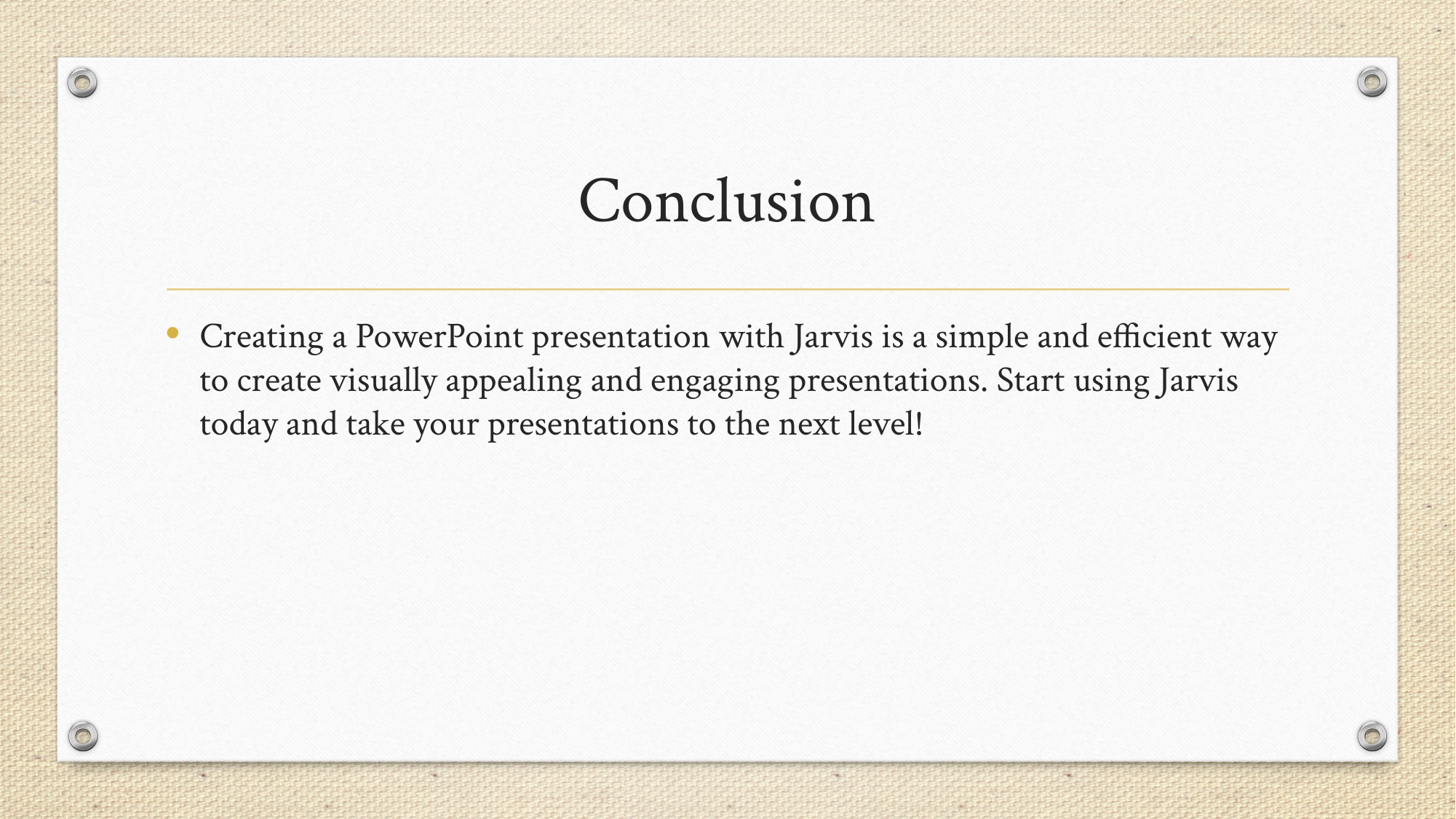

# Conclusion
Creating a PowerPoint presentation with Jarvis is a simple and efficient way to create visually appealing and engaging presentations. Start using Jarvis today and take your presentations to the next level!